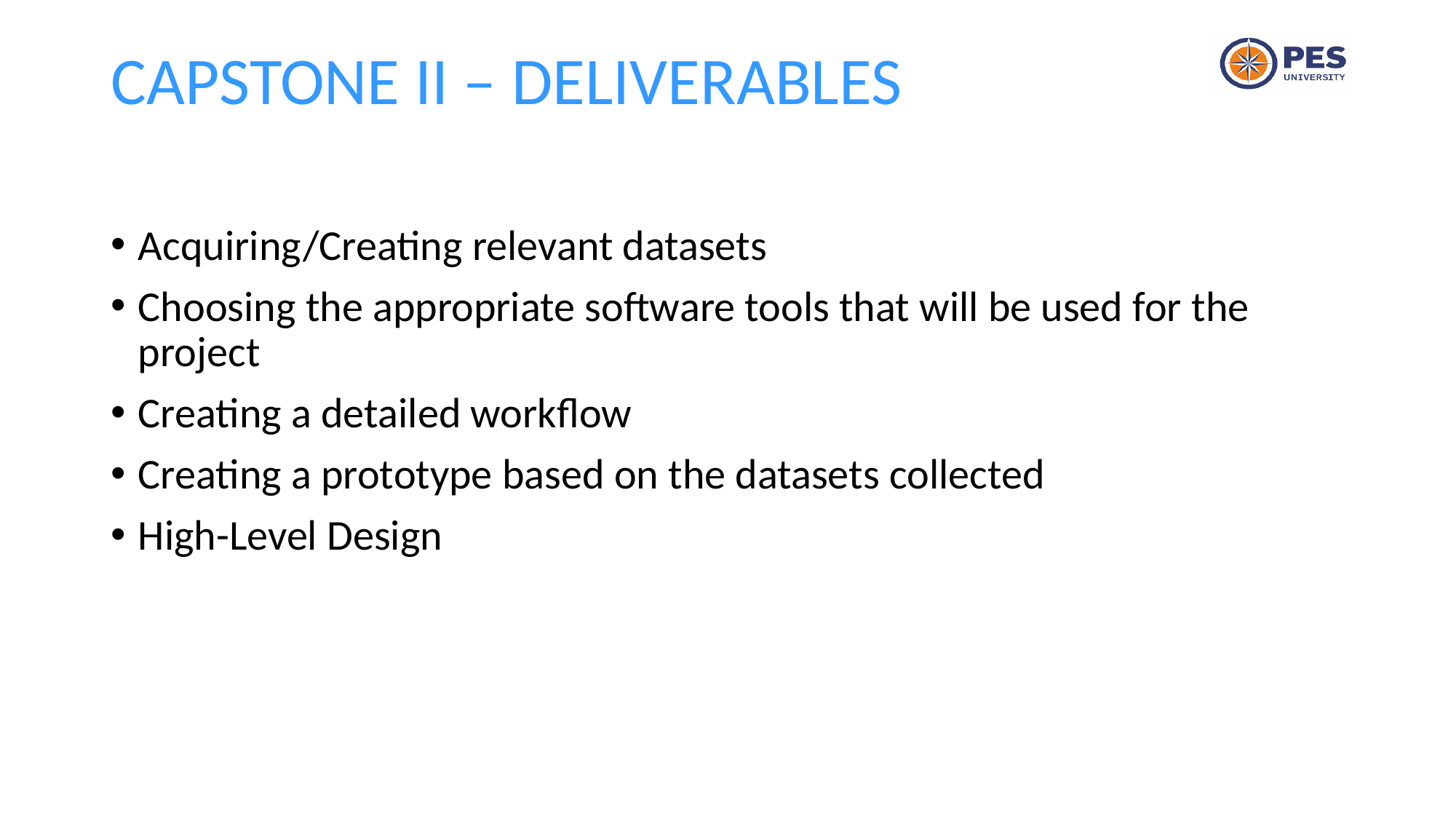

# CAPSTONE II – DELIVERABLES
Acquiring/Creating relevant datasets
Choosing the appropriate software tools that will be used for the project
Creating a detailed workflow
Creating a prototype based on the datasets collected
High-Level Design